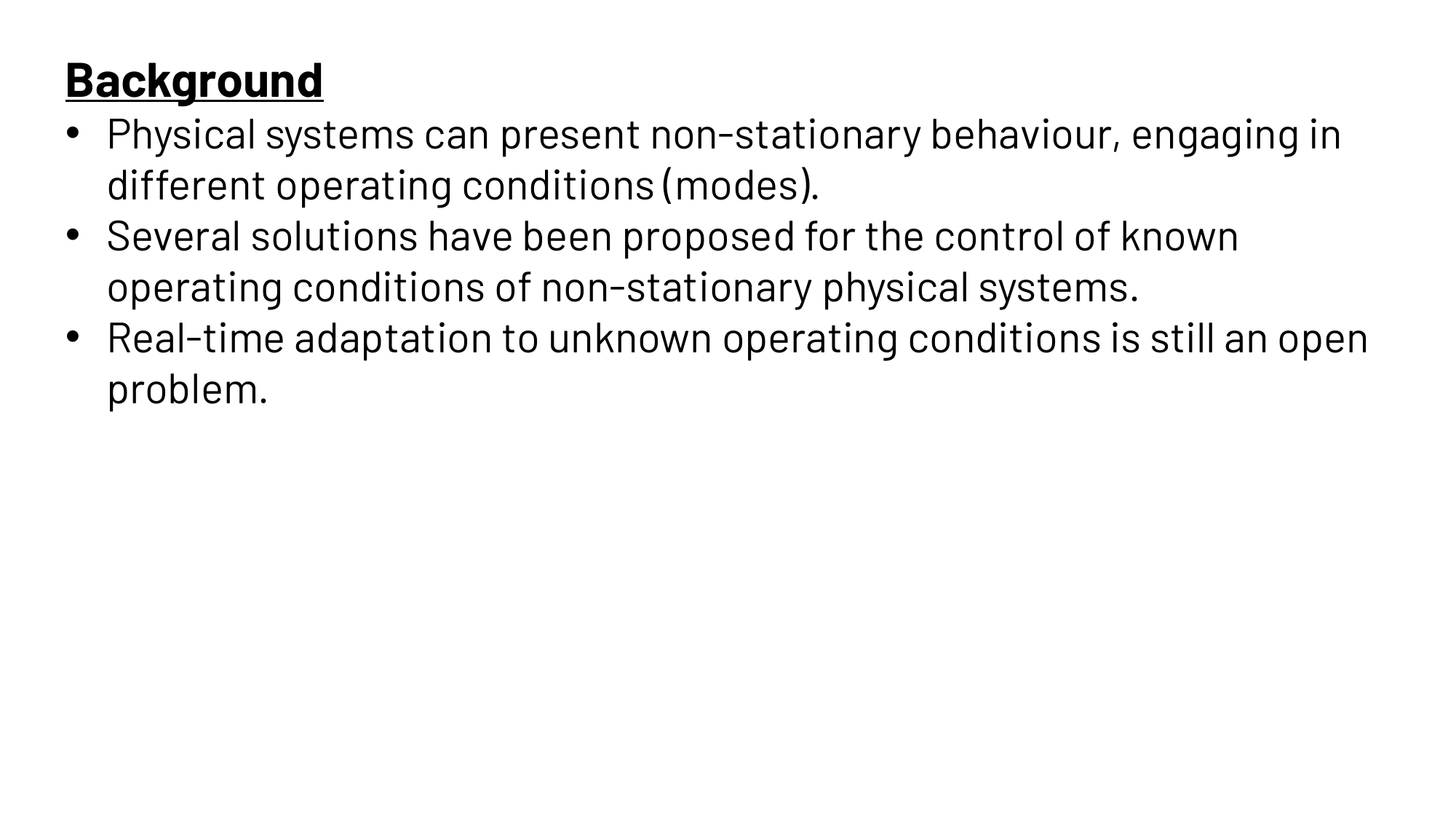

Background
Physical systems can present non-stationary behaviour, engaging in different operating conditions (modes).
Several solutions have been proposed for the control of known operating conditions of non-stationary physical systems.
Real-time adaptation to unknown operating conditions is still an open problem.